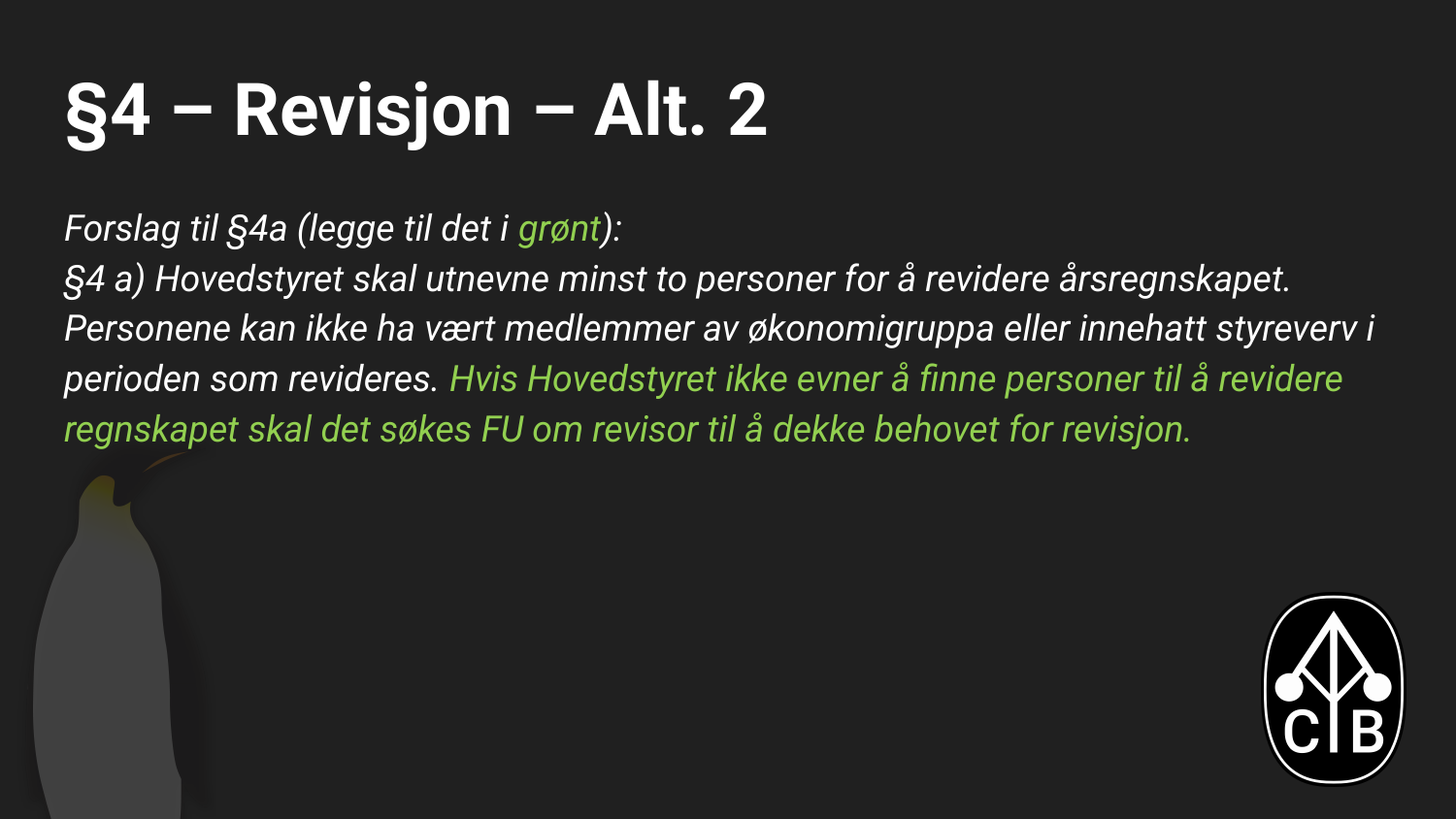

# §4 – Revisjon – Alt. 2
Forslag til §4a (legge til det i grønt):
§4 a) Hovedstyret skal utnevne minst to personer for å revidere årsregnskapet. Personene kan ikke ha vært medlemmer av økonomigruppa eller innehatt styreverv i perioden som revideres. Hvis Hovedstyret ikke evner å finne personer til å revidere regnskapet skal det søkes FU om revisor til å dekke behovet for revisjon.